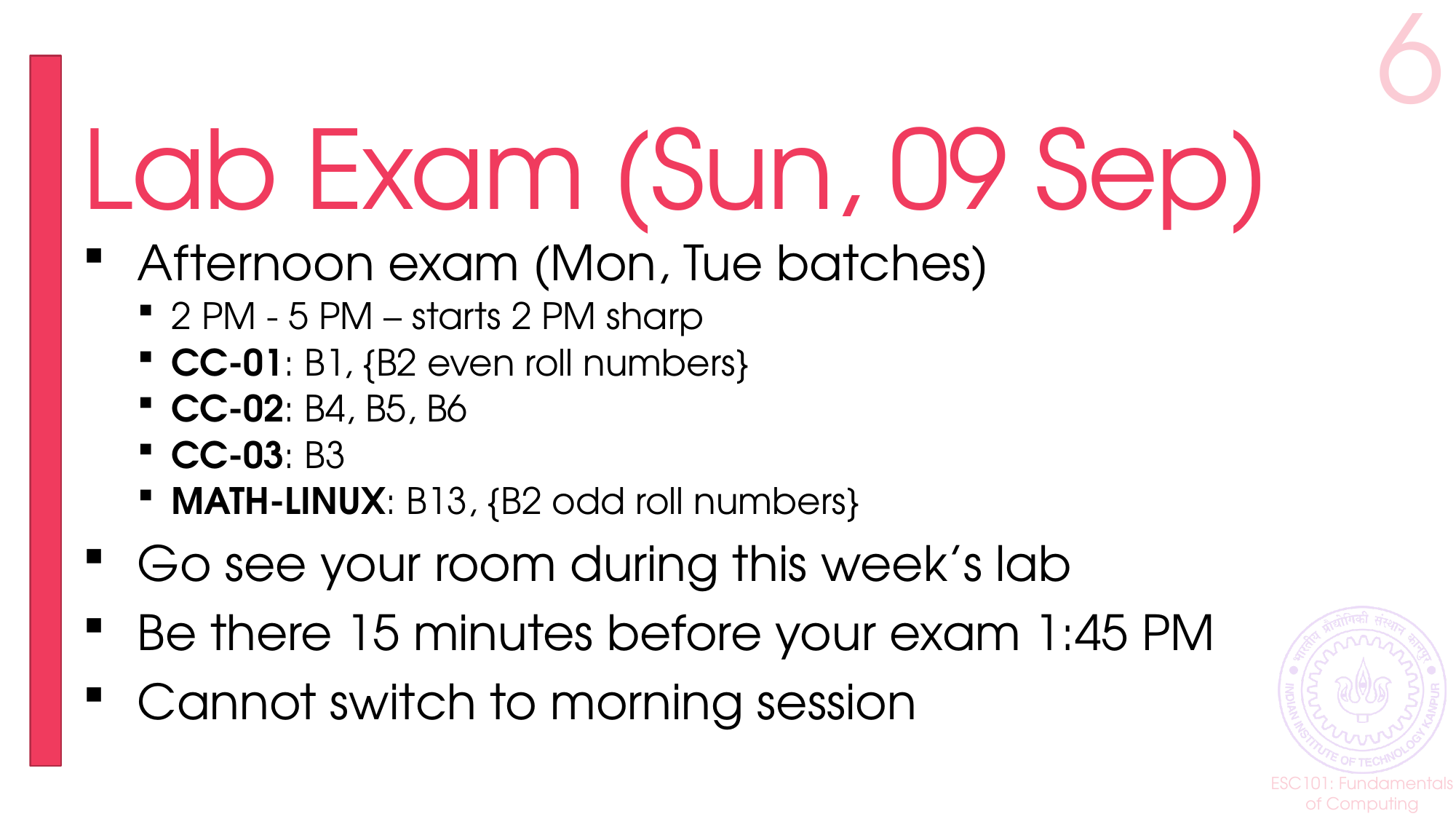

6
# Lab Exam (Sun, 09 Sep)
Afternoon exam (Mon, Tue batches)
2 PM - 5 PM – starts 2 PM sharp
CC-01: B1, {B2 even roll numbers}
CC-02: B4, B5, B6
CC-03: B3
MATH-LINUX: B13, {B2 odd roll numbers}
Go see your room during this week’s lab
Be there 15 minutes before your exam 1:45 PM
Cannot switch to morning session